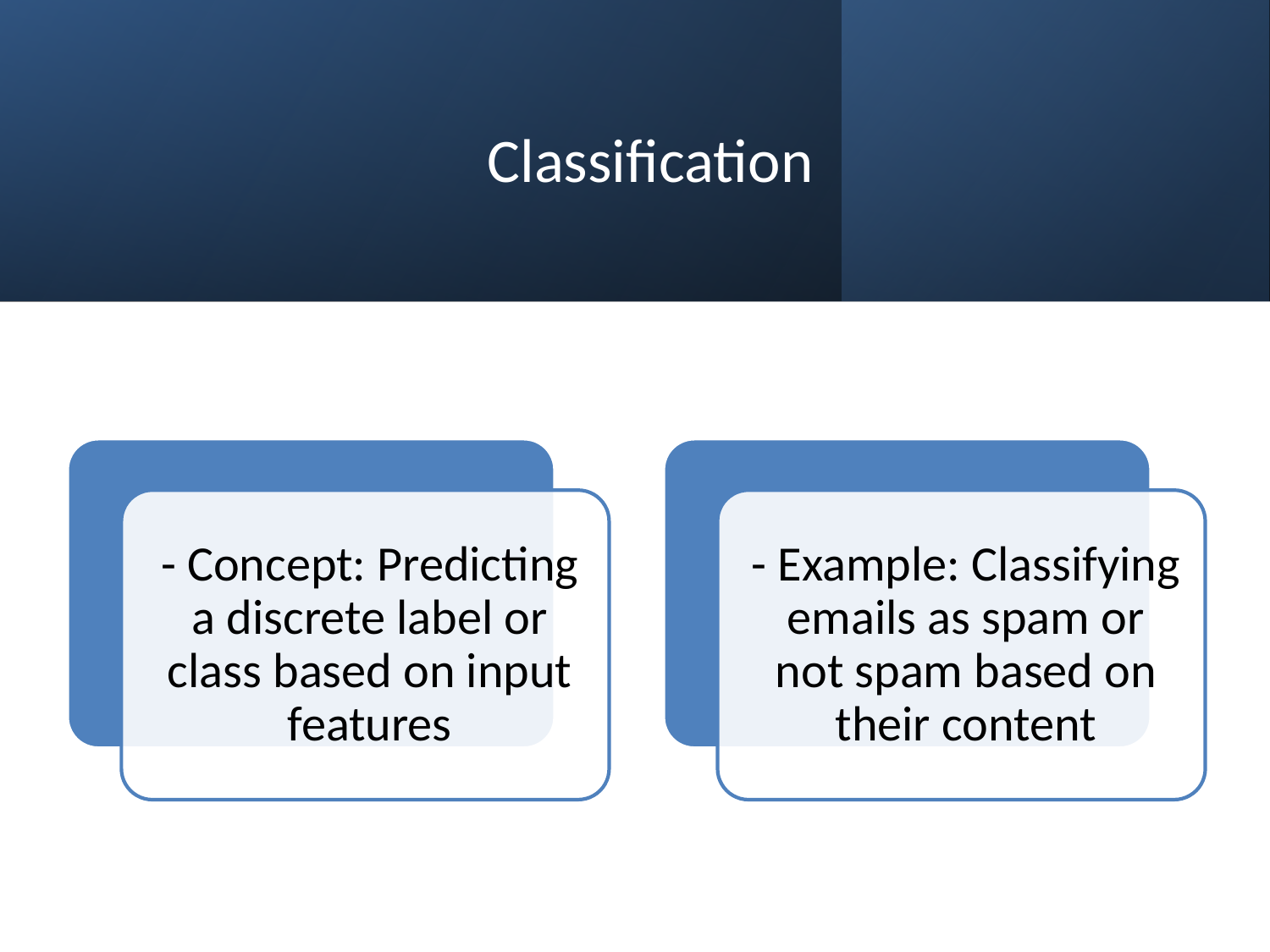

# Classification
- Concept: Predicting a discrete label or class based on input features
- Example: Classifying emails as spam or not spam based on their content